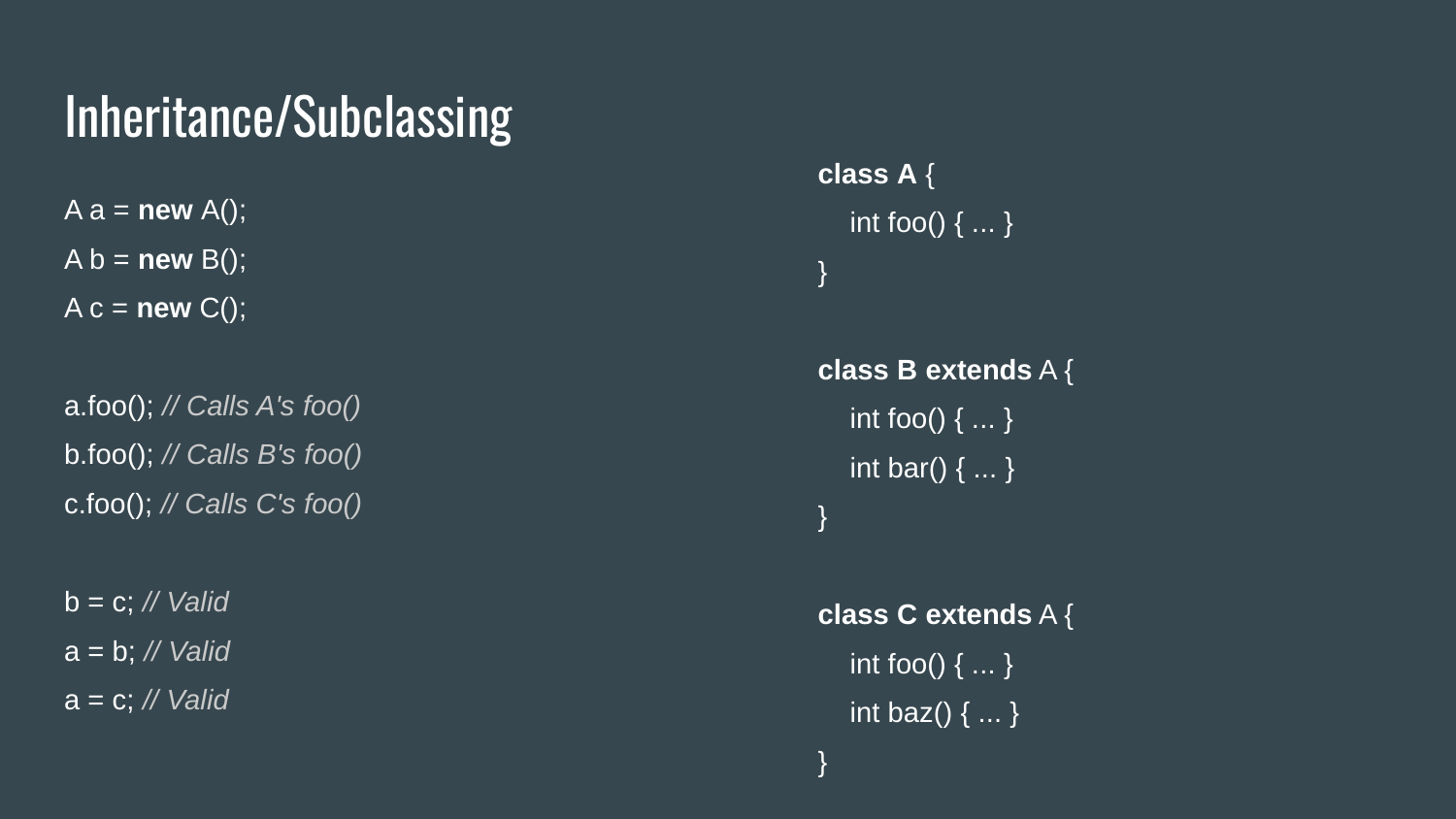

# Inheritance/Subclassing
class A {
    int foo() { ... }
}

class B extends A {
    int foo() { ... }
    int bar() { ... }
}

class C extends A {
    int foo() { ... }
    int baz() { ... }
}

A a = new A();
A b = new B();
A c = new C();

a.foo(); // Calls A's foo()
b.foo(); // Calls B's foo()
c.foo(); // Calls C's foo()

b = c; // Valid
a = b; // Valid
a = c; // Valid